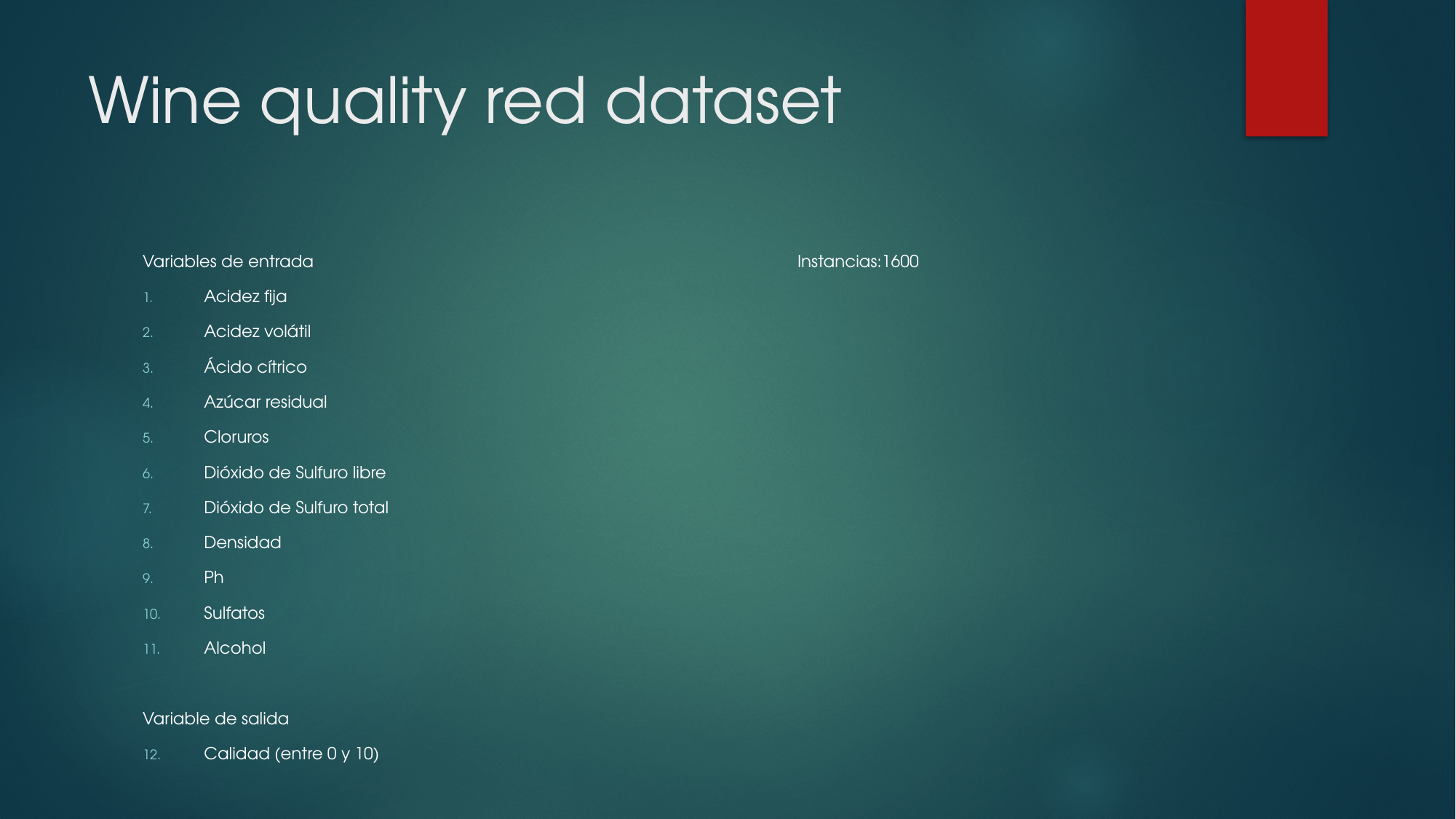

# Wine quality red dataset
Variables de entrada					Instancias:1600
Acidez fija
Acidez volátil
Ácido cítrico
Azúcar residual
Cloruros
Dióxido de Sulfuro libre
Dióxido de Sulfuro total
Densidad
Ph
Sulfatos
Alcohol

Variable de salida
Calidad (entre 0 y 10)